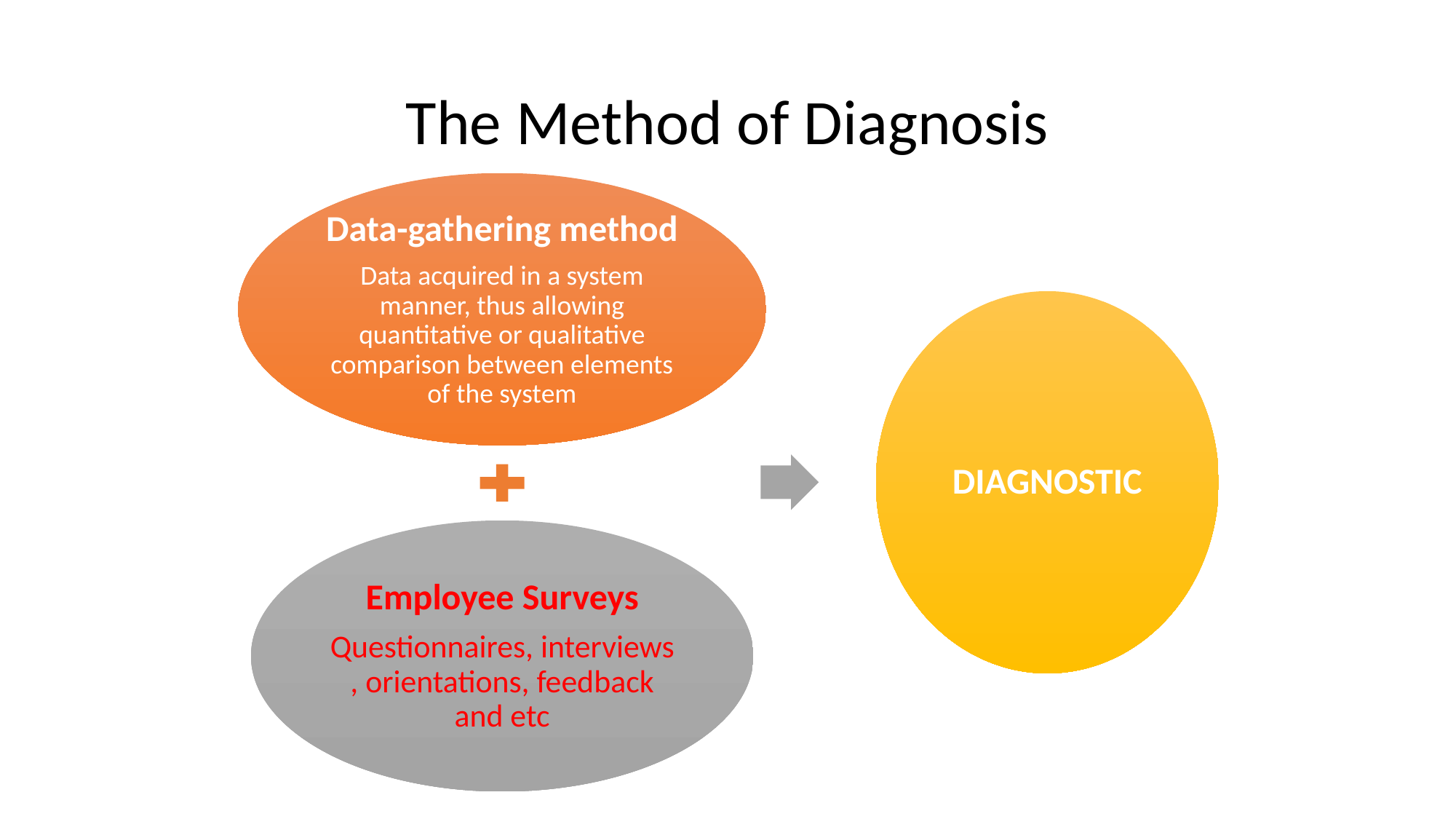

# The Method of Diagnosis
Data-gathering method
Data acquired in a system manner, thus allowing quantitative or qualitative comparison between elements of the system

Employee Surveys
Questionnaires, interviews , orientations, feedback and etc

DIAGNOSTIC